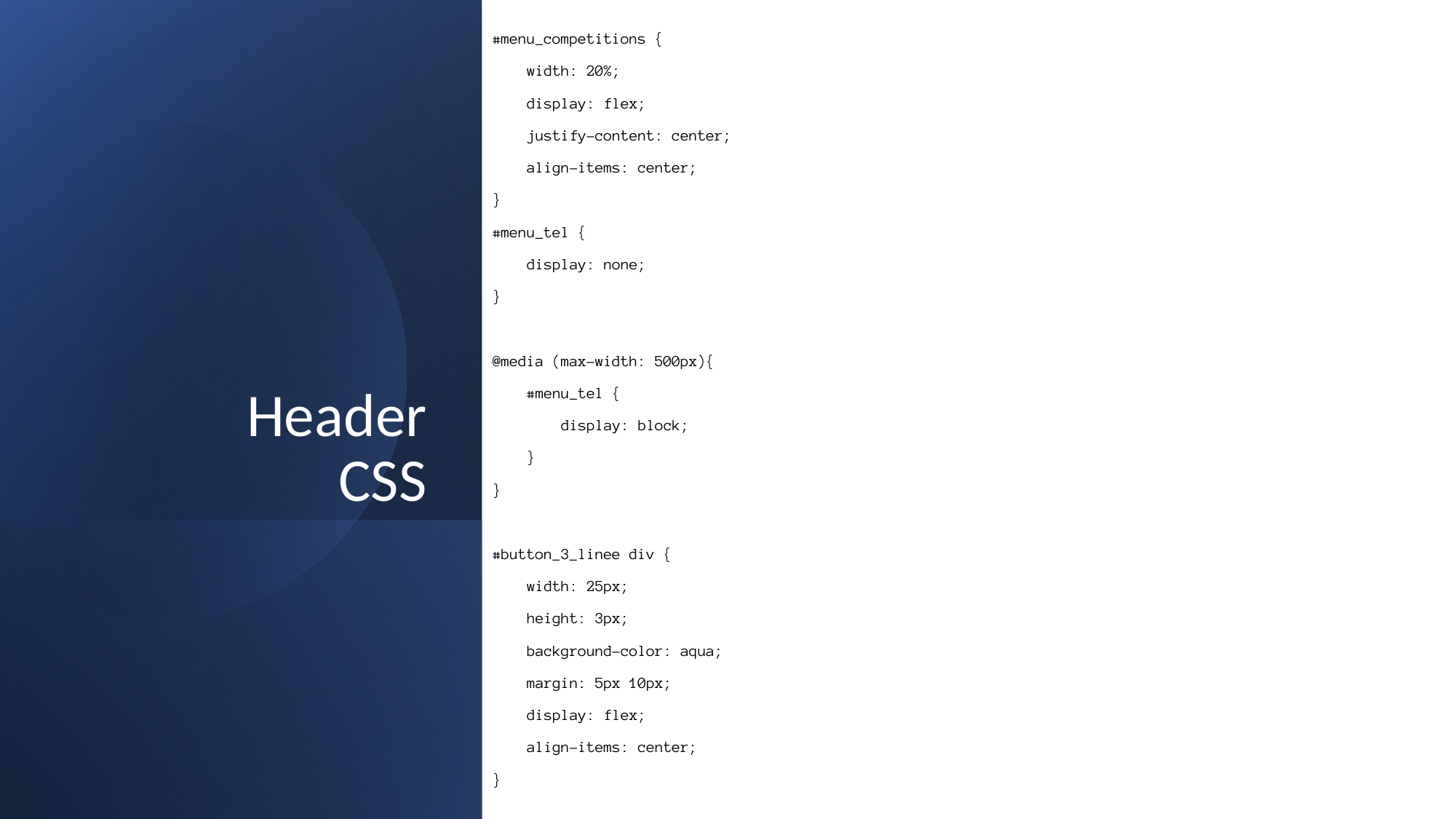

#menu_competitions {
    width: 20%;
    display: flex;
    justify-content: center;
    align-items: center;
}
#menu_tel {
    display: none;
}

@media (max-width: 500px){
    #menu_tel {
        display: block;
    }
}

#button_3_linee div {
    width: 25px;
    height: 3px;
    background-color: aqua;
    margin: 5px 10px;
    display: flex;
    align-items: center;
}
# Header CSS